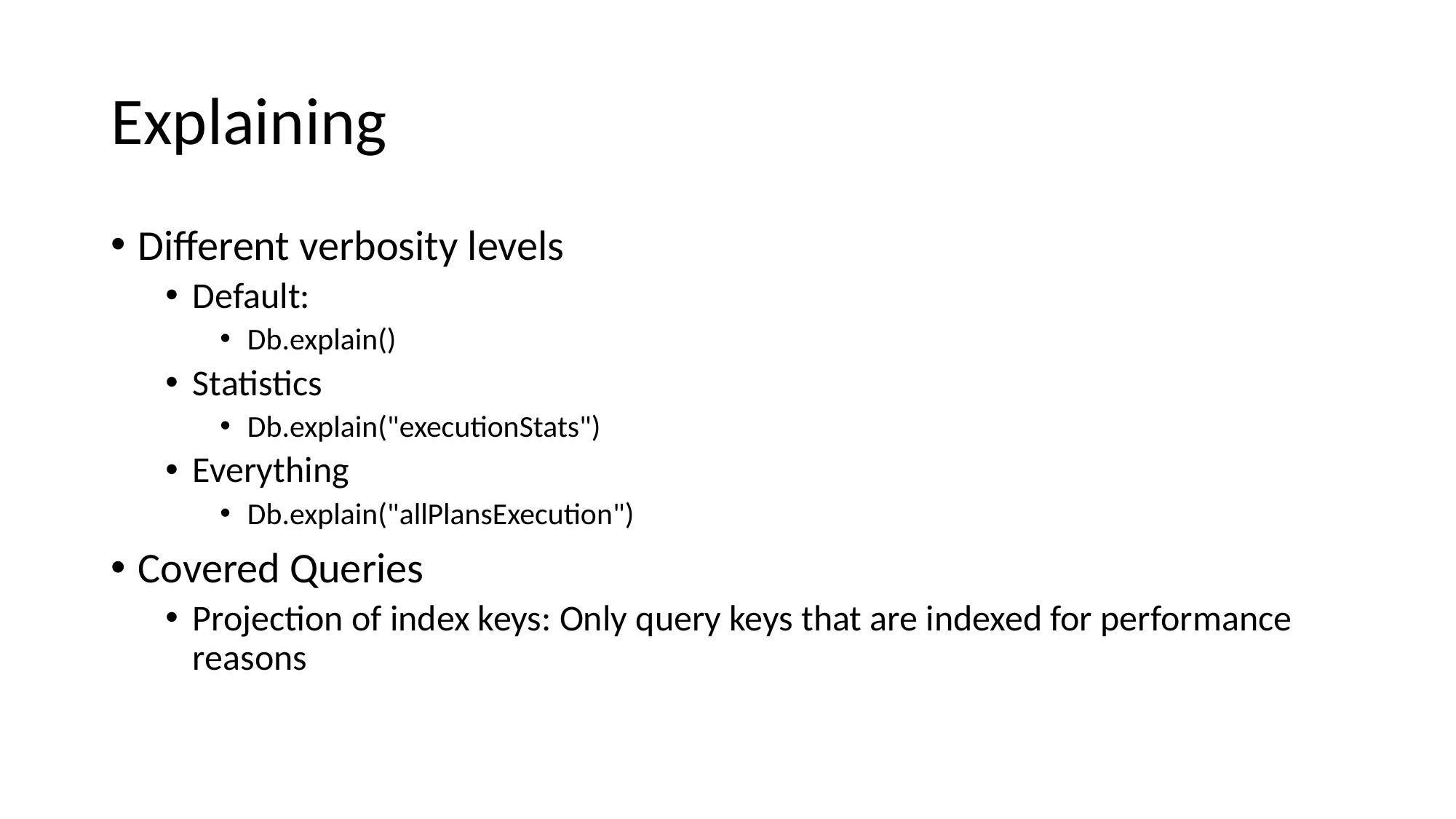

# Explaining
Different verbosity levels
Default:
Db.explain()
Statistics
Db.explain("executionStats")
Everything
Db.explain("allPlansExecution")
Covered Queries
Projection of index keys: Only query keys that are indexed for performance reasons